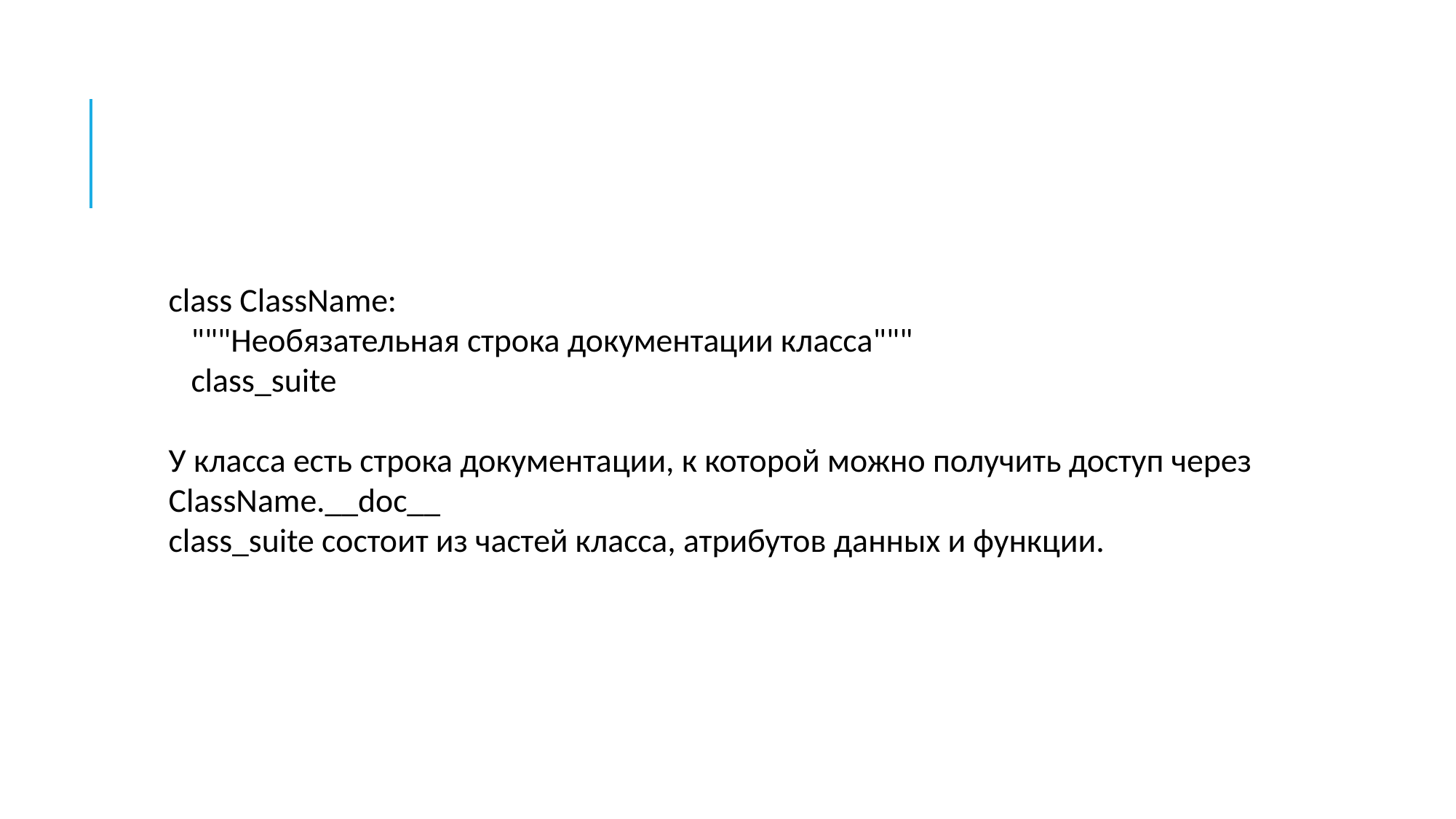

#
class ClassName:
   """Необязательная строка документации класса"""
   class_suite

У класса есть строка документации, к которой можно получить доступ через
ClassName.__doc__
class_suite состоит из частей класса, атрибутов данных и функции.